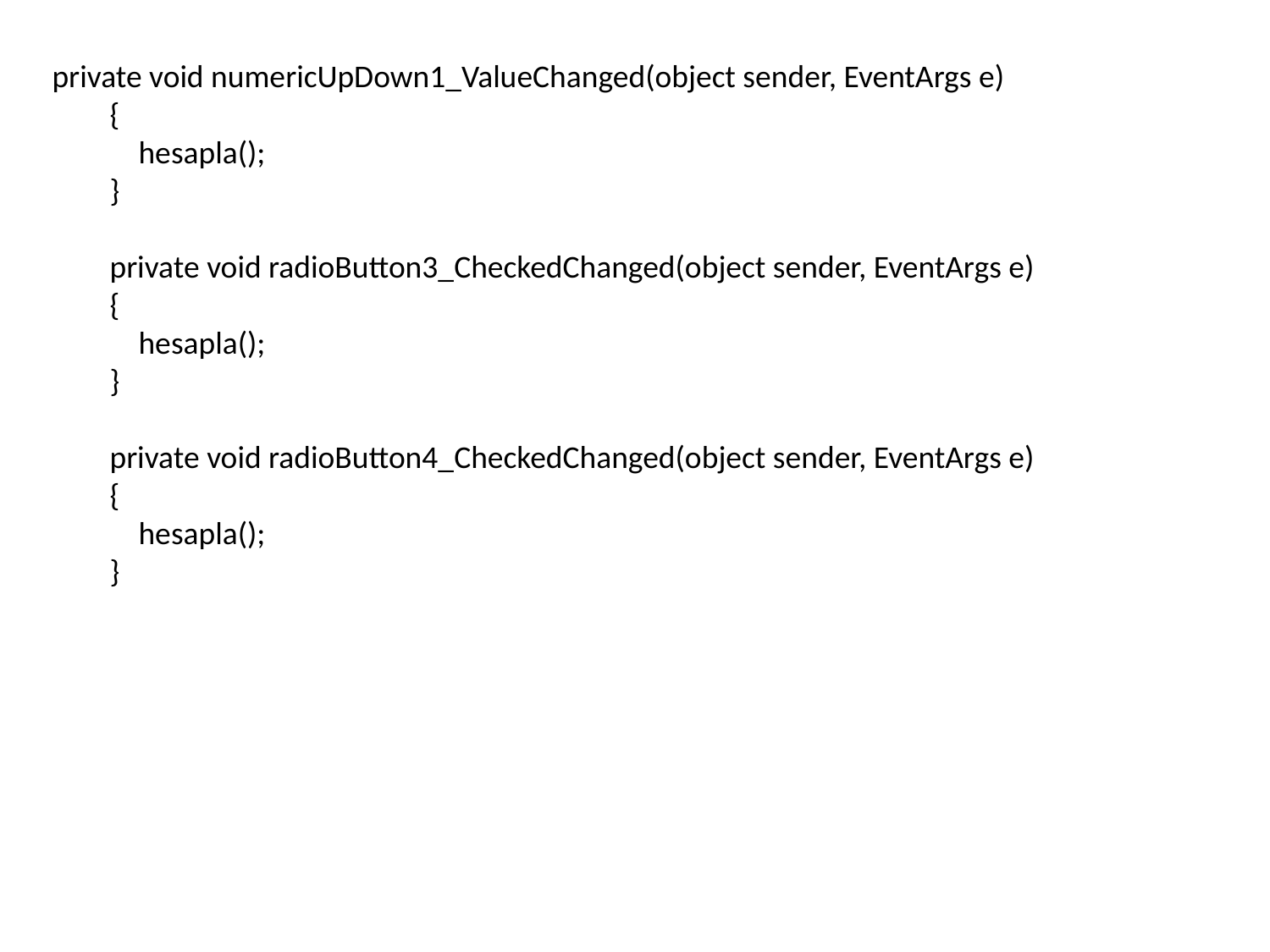

private void numericUpDown1_ValueChanged(object sender, EventArgs e)
        {
            hesapla();
        }

        private void radioButton3_CheckedChanged(object sender, EventArgs e)
        {
            hesapla();
        }

        private void radioButton4_CheckedChanged(object sender, EventArgs e)
        {
            hesapla();
        }